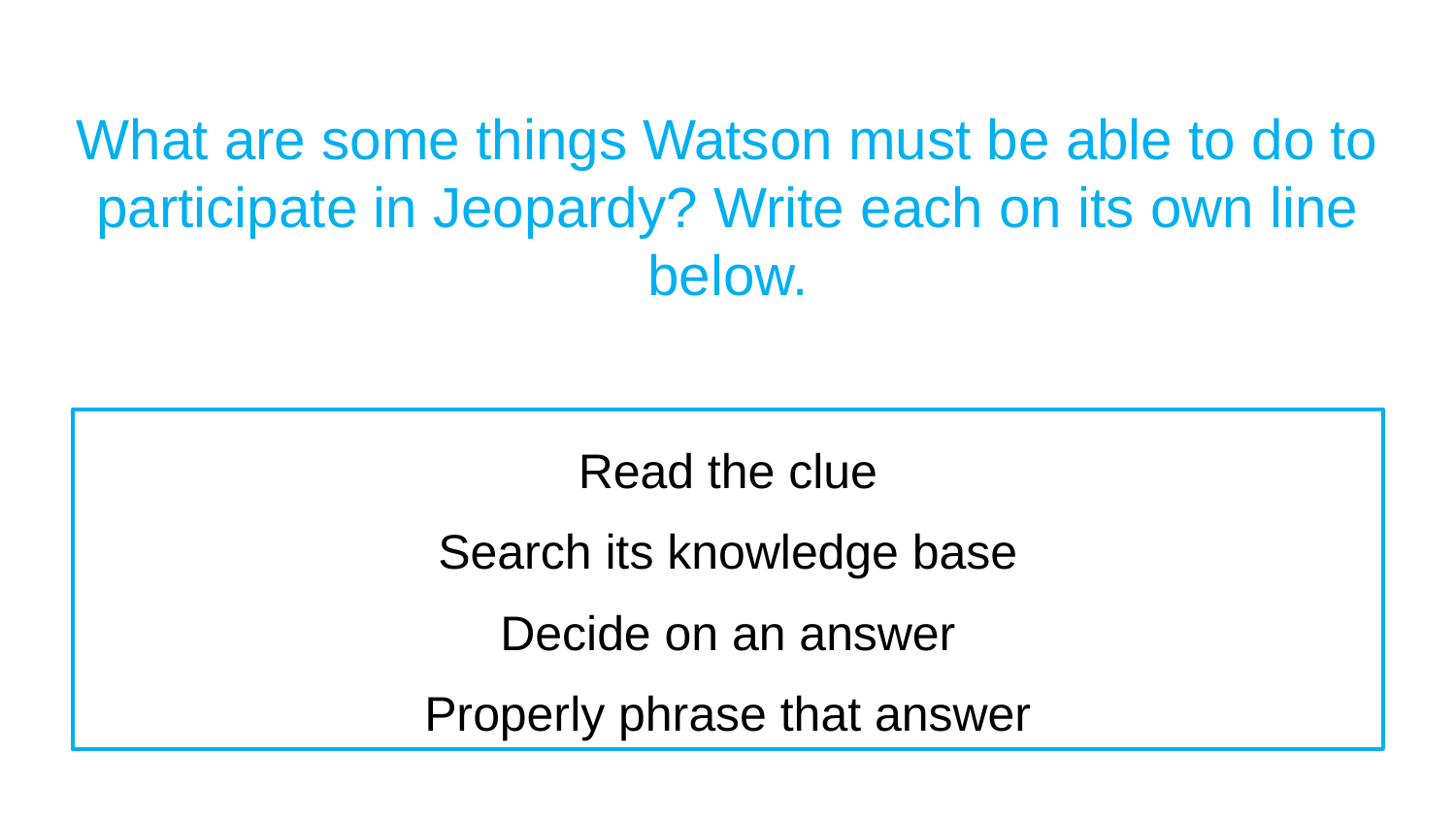

What are some things Watson must be able to do to participate in Jeopardy? Write each on its own line below.
Read the clue
Search its knowledge base
Decide on an answer
Properly phrase that answer